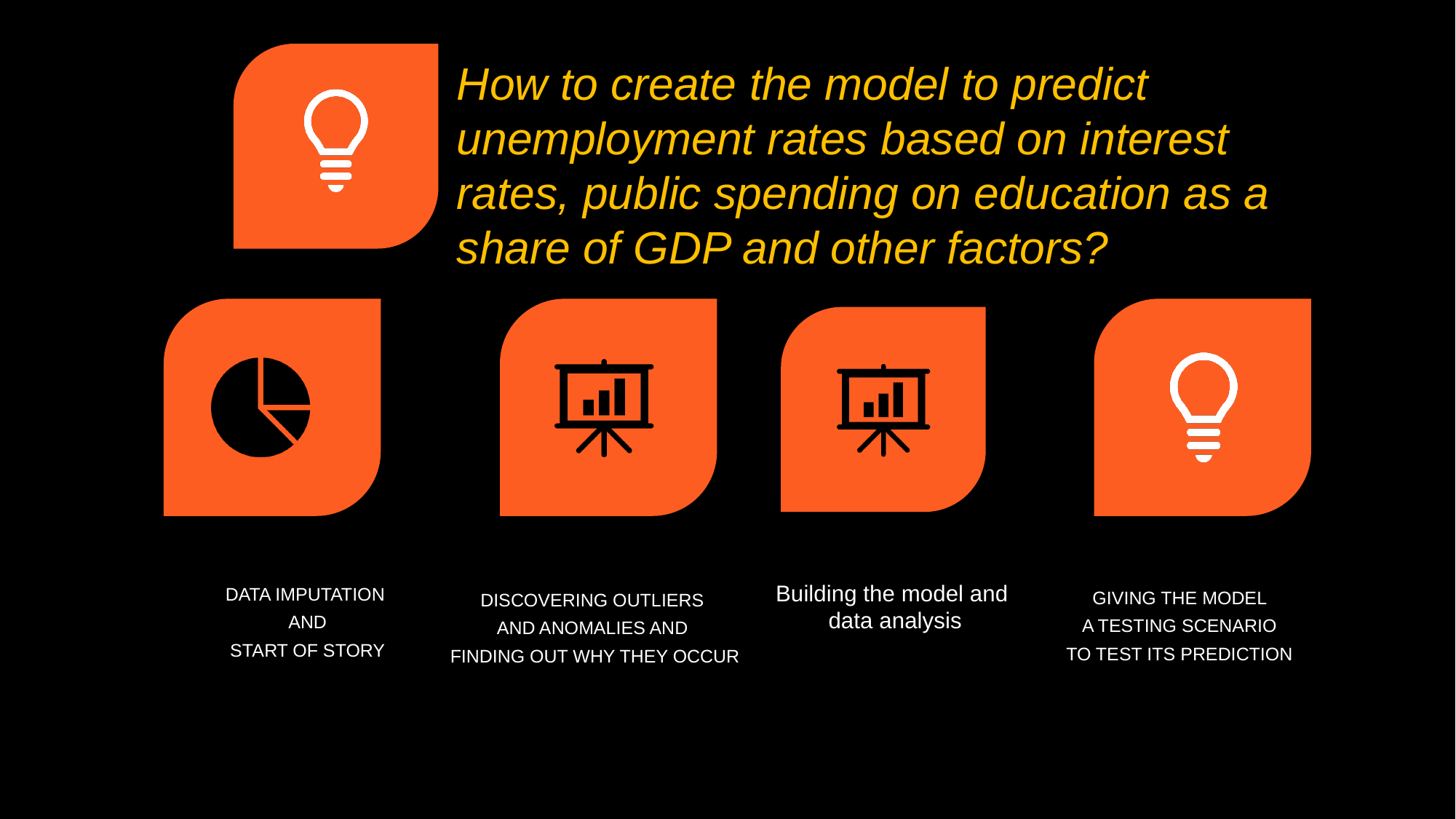

How to create the model to predict unemployment rates based on interest rates, public spending on education as a share of GDP and other factors?

Data imputation
 and
 start of story
Discovering Outliers
and Anomalies And
finding out why They Occur
Giving the model
A Testing scenario
to test its prediction

Building the model and  data analysis